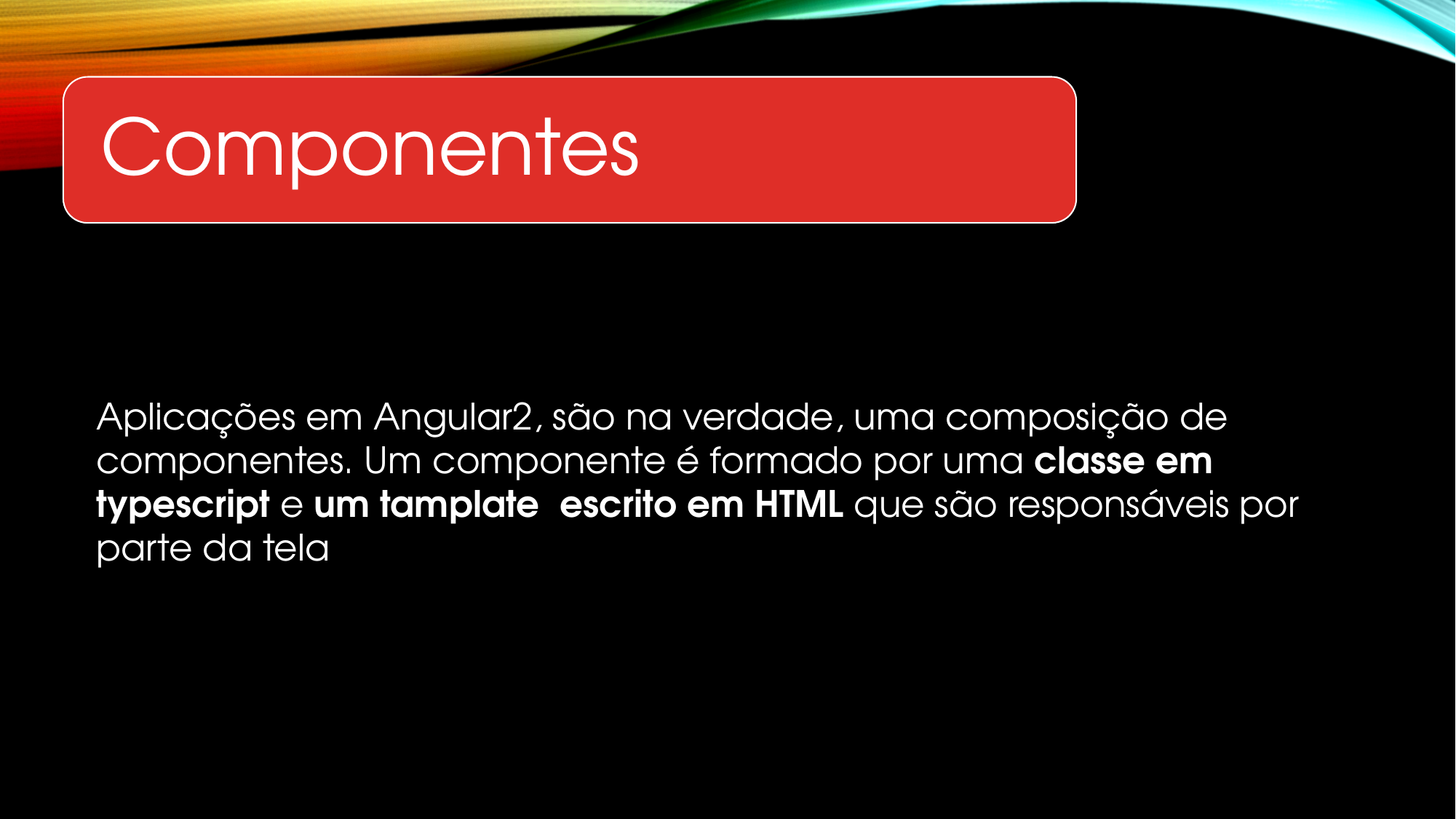

Componentes
Aplicações em Angular2, são na verdade, uma composição de componentes. Um componente é formado por uma classe em typescript e um tamplate  escrito em HTML que são responsáveis por parte da tela